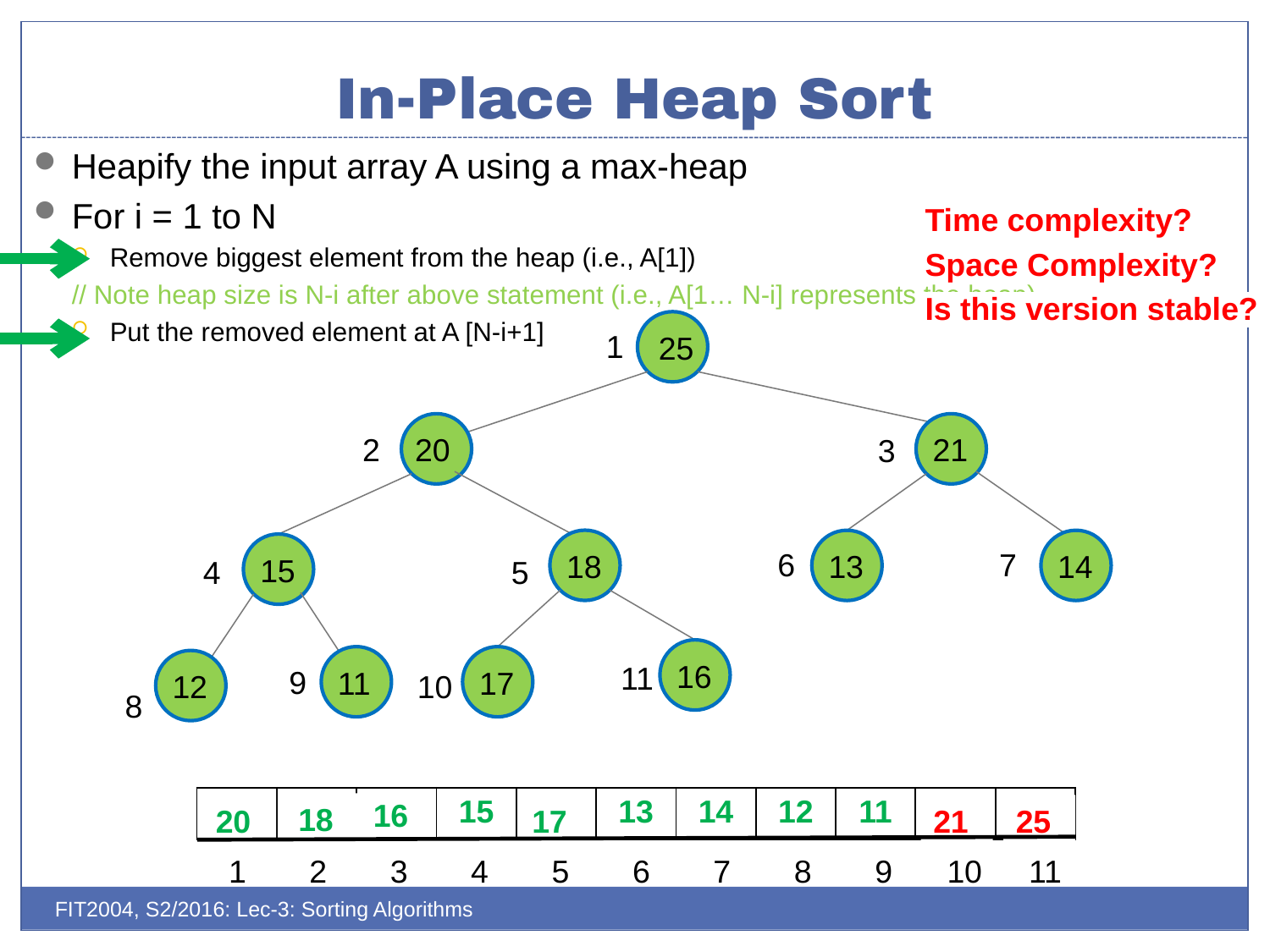

# In-Place Heap Sort
Heapify the input array A using a max-heap
For i = 1 to N
Remove biggest element from the heap (i.e., A[1])
// Note heap size is N-i after above statement (i.e., A[1… N-i] represents the heap)
Put the removed element at A [N-i+1]

Time complexity?
Space Complexity?
Is this version stable?

25
1

20

21
2
3

18

13

14

15
6
7
4
5

16

11

17

12
11
9
10
8
| 25 | 20 | 21 | 15 | 18 | 13 | 14 | 12 | 11 | 17 | 16 |
| --- | --- | --- | --- | --- | --- | --- | --- | --- | --- | --- |
21
16
18
20
17
21
25

| 1 | 2 | 3 | 4 | 5 | 6 | 7 | 8 | 9 | 10 | 11 |
| --- | --- | --- | --- | --- | --- | --- | --- | --- | --- | --- |
FIT2004, S2/2016: Lec-3: Sorting Algorithms